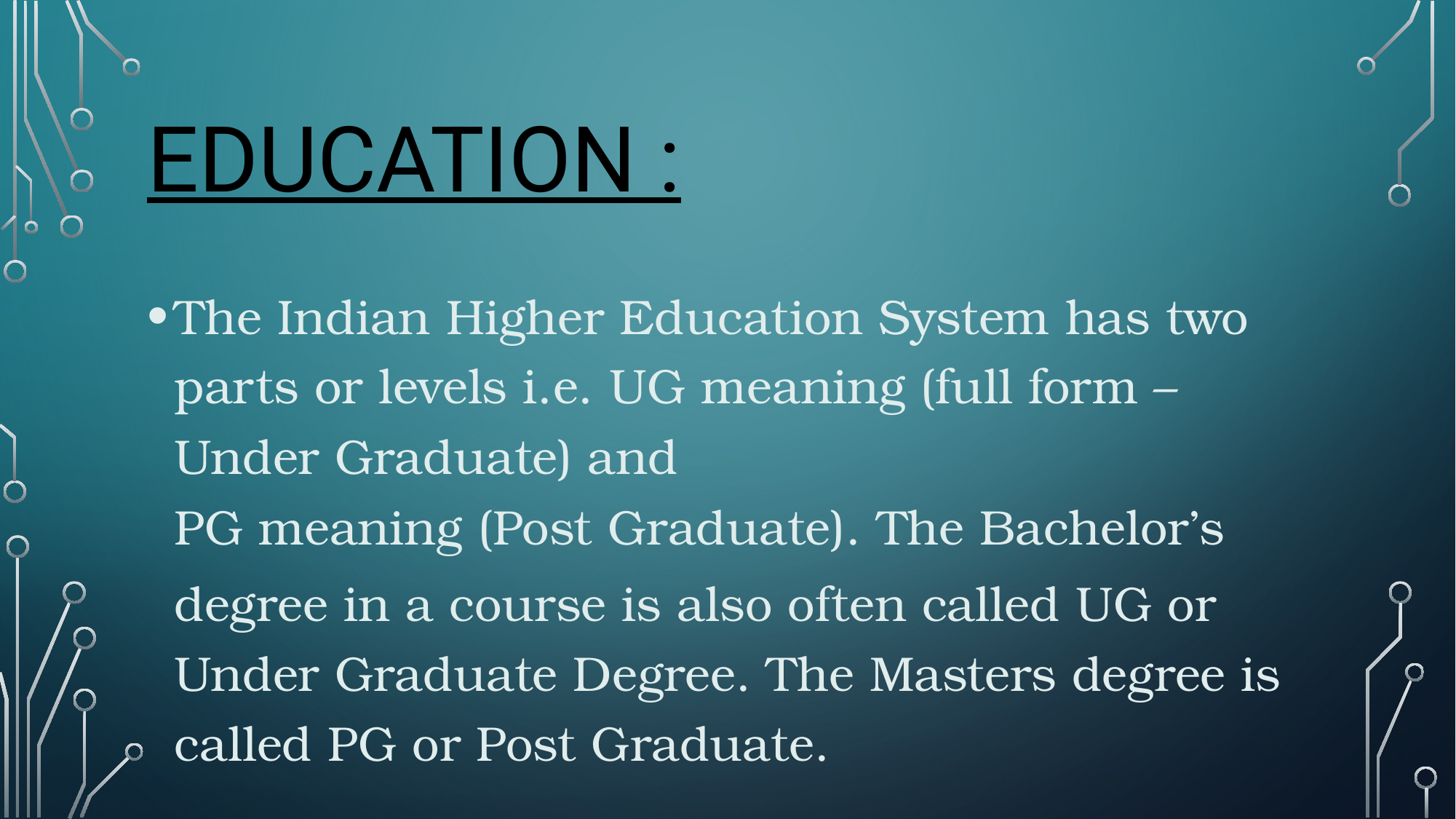

# education :
The Indian Higher Education System has two parts or levels i.e. UG meaning (full form – Under Graduate) and PG meaning (Post Graduate). The Bachelor’s degree in a course is also often called UG or Under Graduate Degree. The Masters degree is called PG or Post Graduate.